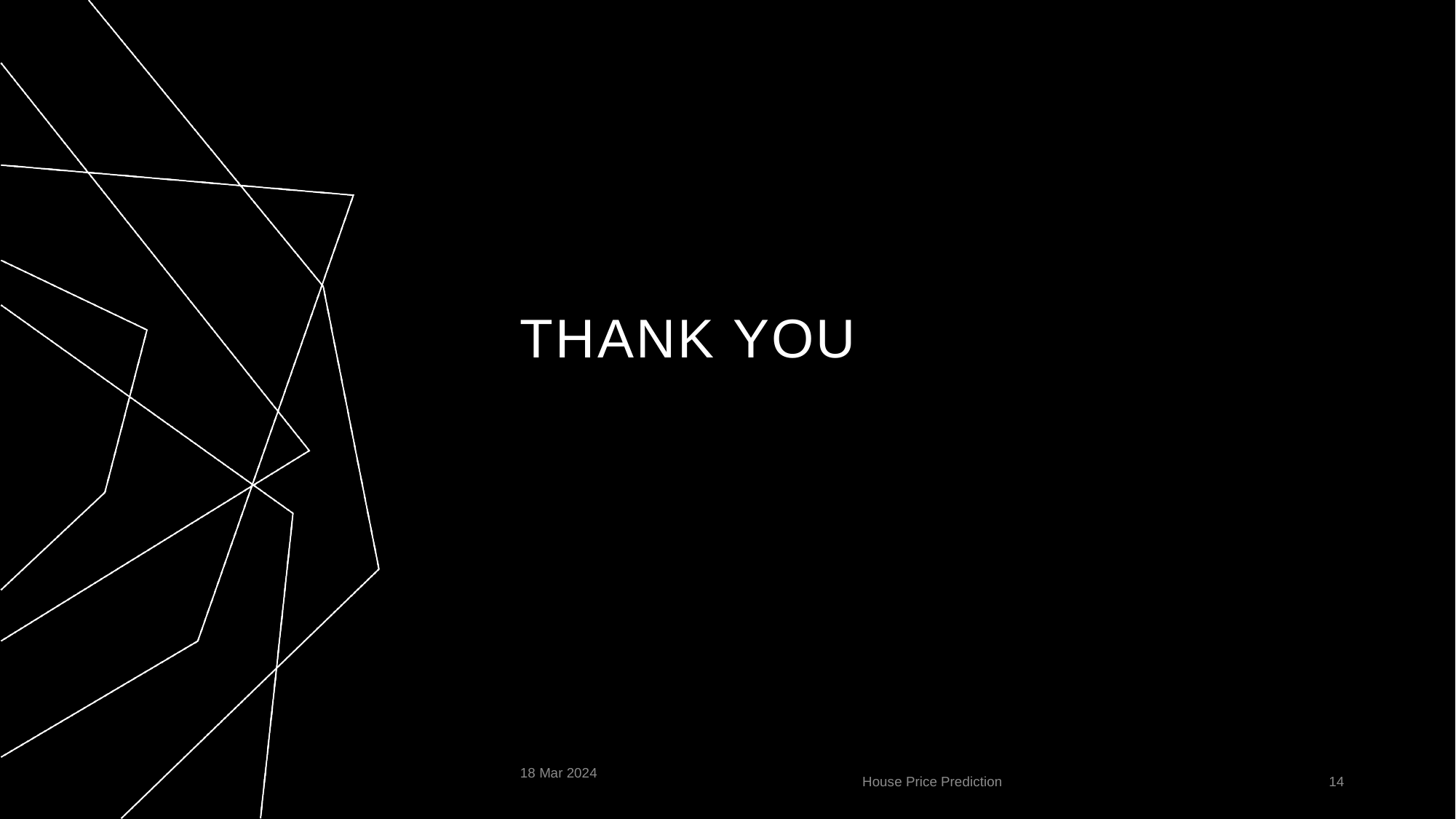

# THANK YOU
18 Mar 2024

House Price Prediction
14